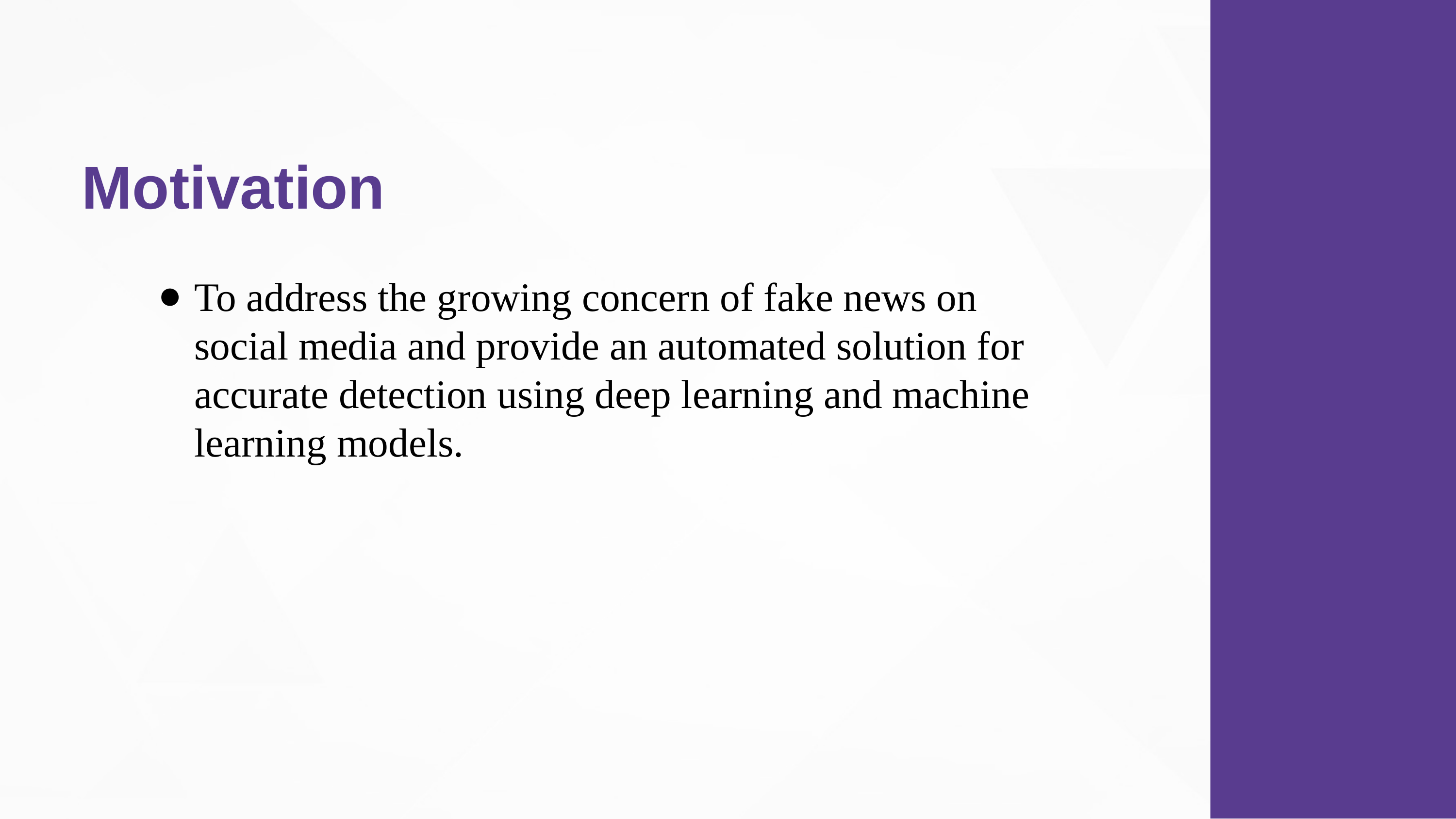

Motivation
To address the growing concern of fake news on social media and provide an automated solution for accurate detection using deep learning and machine learning models.